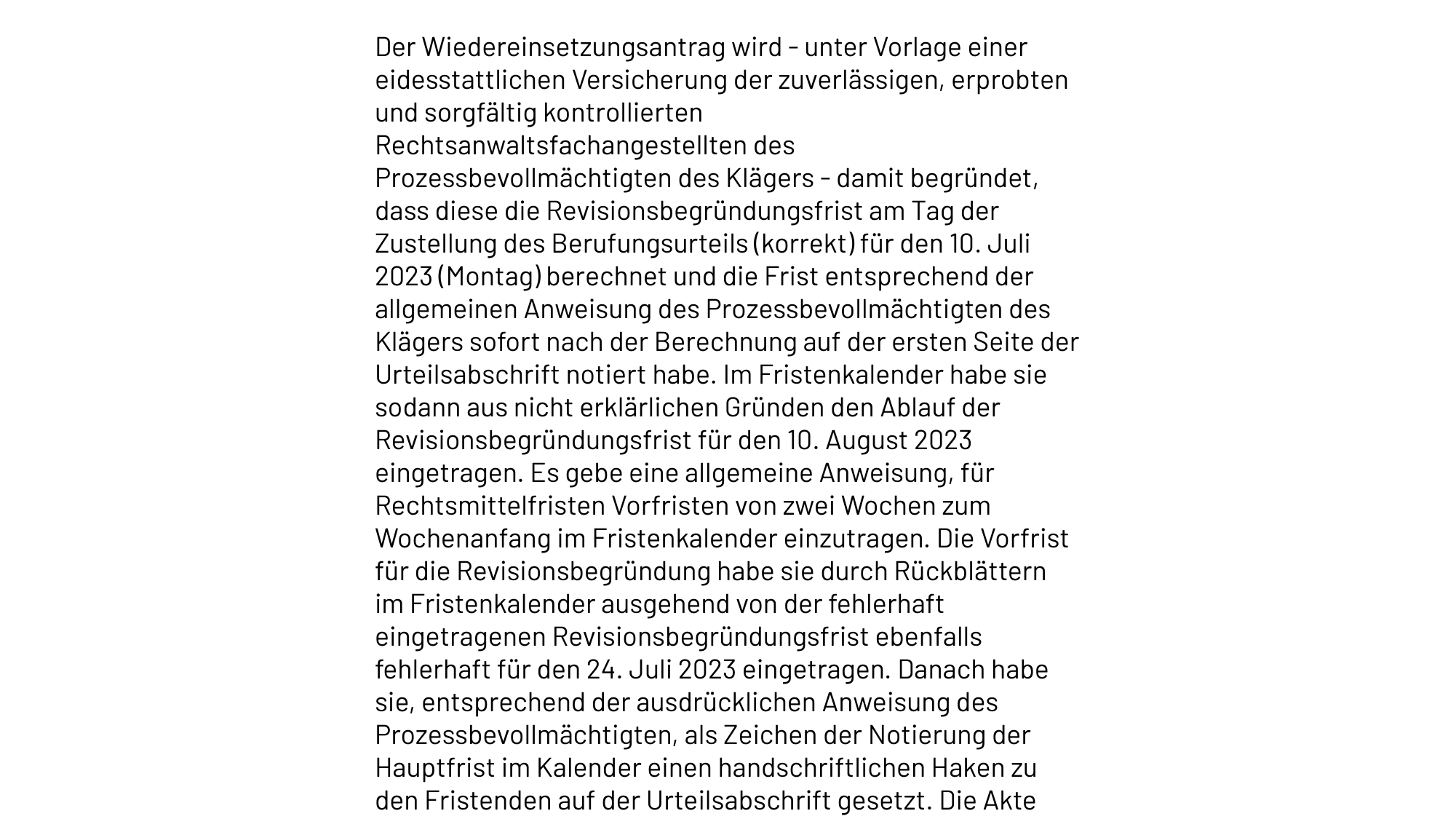

Der Wiedereinsetzungsantrag wird - unter Vorlage einer eidesstattlichen Versicherung der zuverlässigen, erprobten und sorgfältig kontrollierten Rechtsanwaltsfachangestellten des Prozessbevollmächtigten des Klägers - damit begründet, dass diese die Revisionsbegründungsfrist am Tag der Zustellung des Berufungsurteils (korrekt) für den 10. Juli 2023 (Montag) berechnet und die Frist entsprechend der allgemeinen Anweisung des Prozessbevollmächtigten des Klägers sofort nach der Berechnung auf der ersten Seite der Urteilsabschrift notiert habe. Im Fristenkalender habe sie sodann aus nicht erklärlichen Gründen den Ablauf der Revisionsbegründungsfrist für den 10. August 2023 eingetragen. Es gebe eine allgemeine Anweisung, für Rechtsmittelfristen Vorfristen von zwei Wochen zum Wochenanfang im Fristenkalender einzutragen. Die Vorfrist für die Revisionsbegründung habe sie durch Rückblättern im Fristenkalender ausgehend von der fehlerhaft eingetragenen Revisionsbegründungsfrist ebenfalls fehlerhaft für den 24. Juli 2023 eingetragen. Danach habe sie, entsprechend der ausdrücklichen Anweisung des Prozessbevollmächtigten, als Zeichen der Notierung der Hauptfrist im Kalender einen handschriftlichen Haken zu den Fristenden auf der Urteilsabschrift gesetzt. Die Akte mit der Urteils-